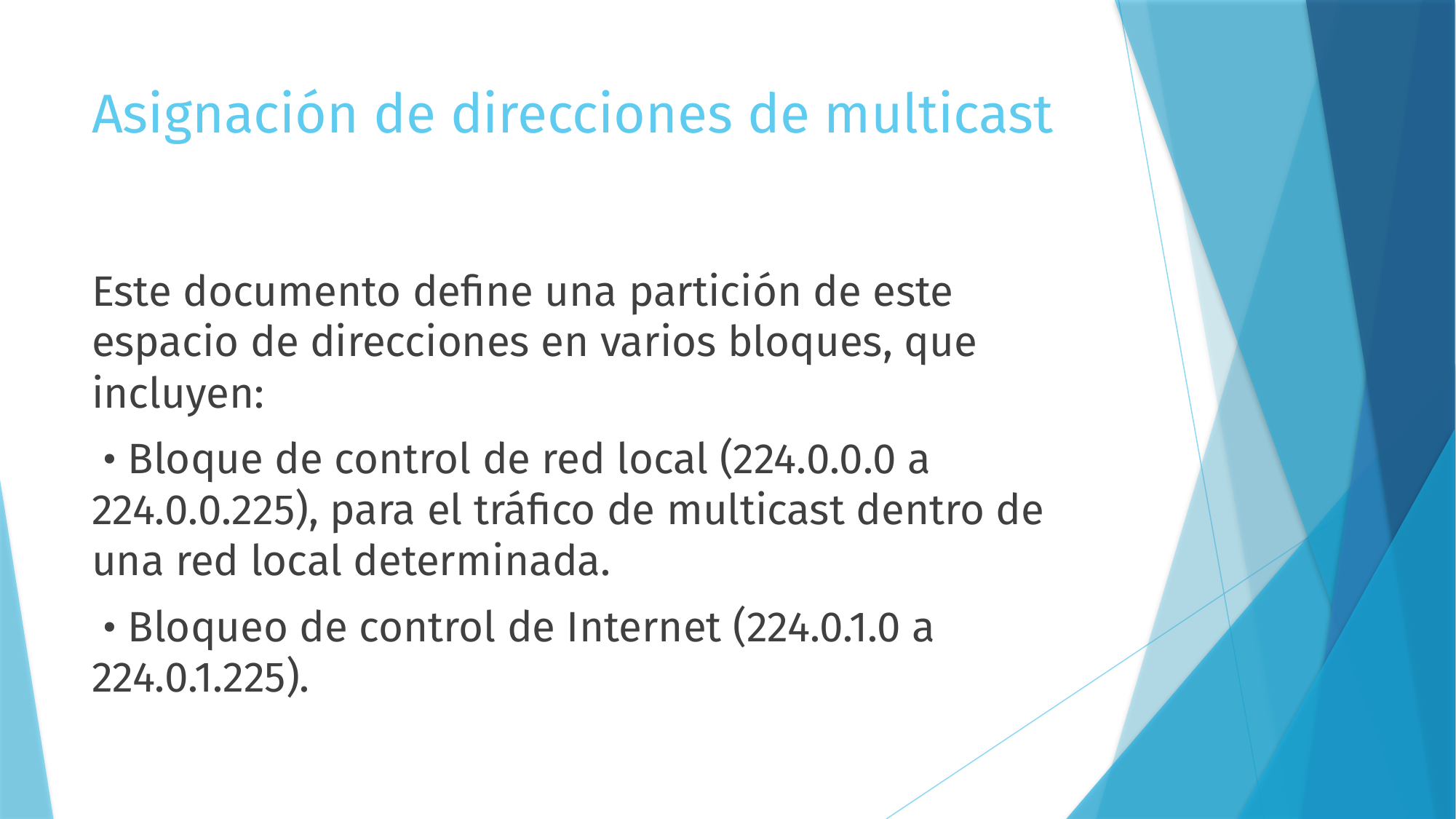

# Asignación de direcciones de multicast
Este documento define una partición de este espacio de direcciones en varios bloques, que incluyen:
 • Bloque de control de red local (224.0.0.0 a 224.0.0.225), para el tráfico de multicast dentro de una red local determinada.
 • Bloqueo de control de Internet (224.0.1.0 a 224.0.1.225).